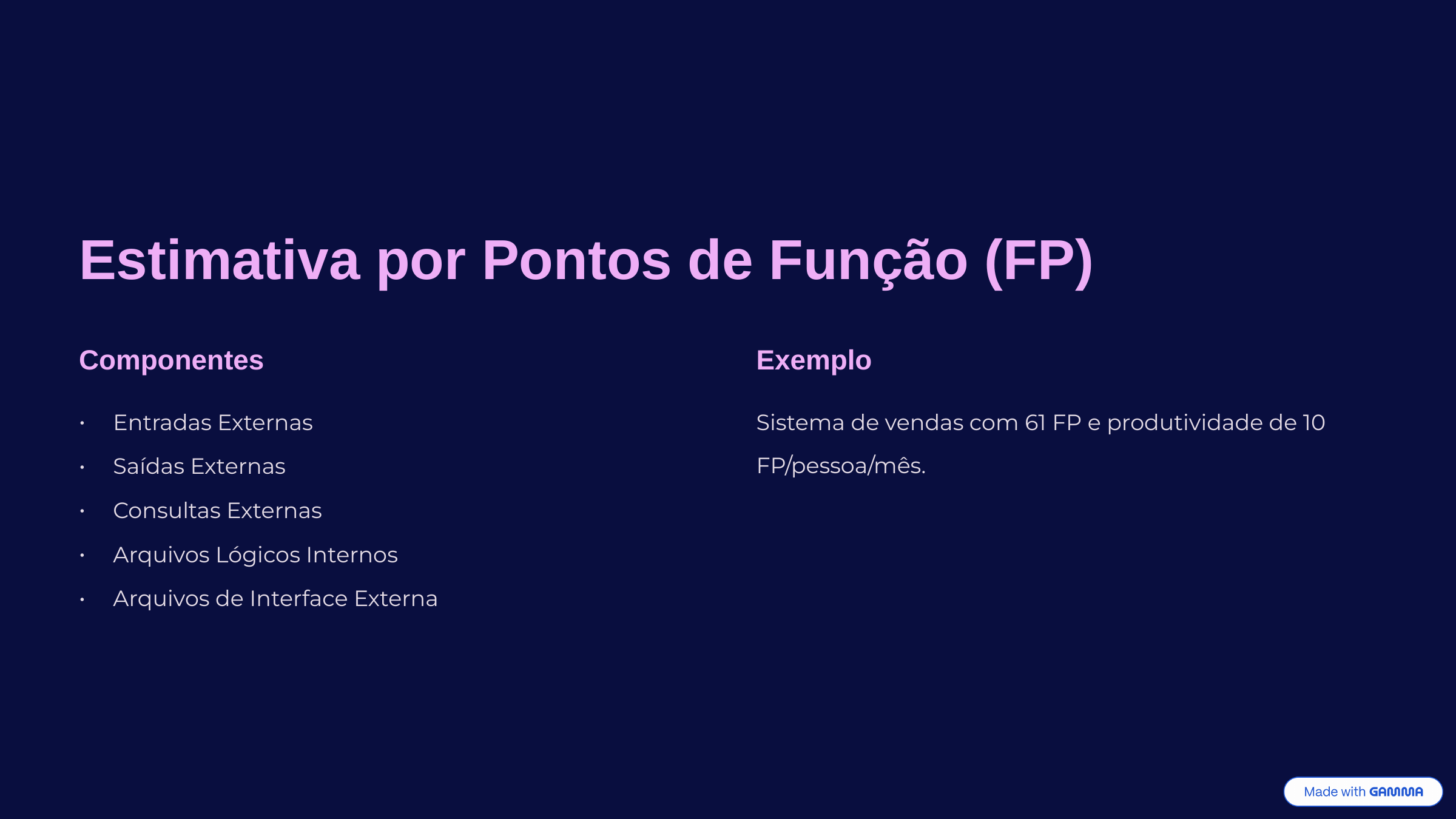

Estimativa por Pontos de Função (FP)
Componentes
Exemplo
Entradas Externas
Sistema de vendas com 61 FP e produtividade de 10 FP/pessoa/mês.
Saídas Externas
Consultas Externas
Arquivos Lógicos Internos
Arquivos de Interface Externa